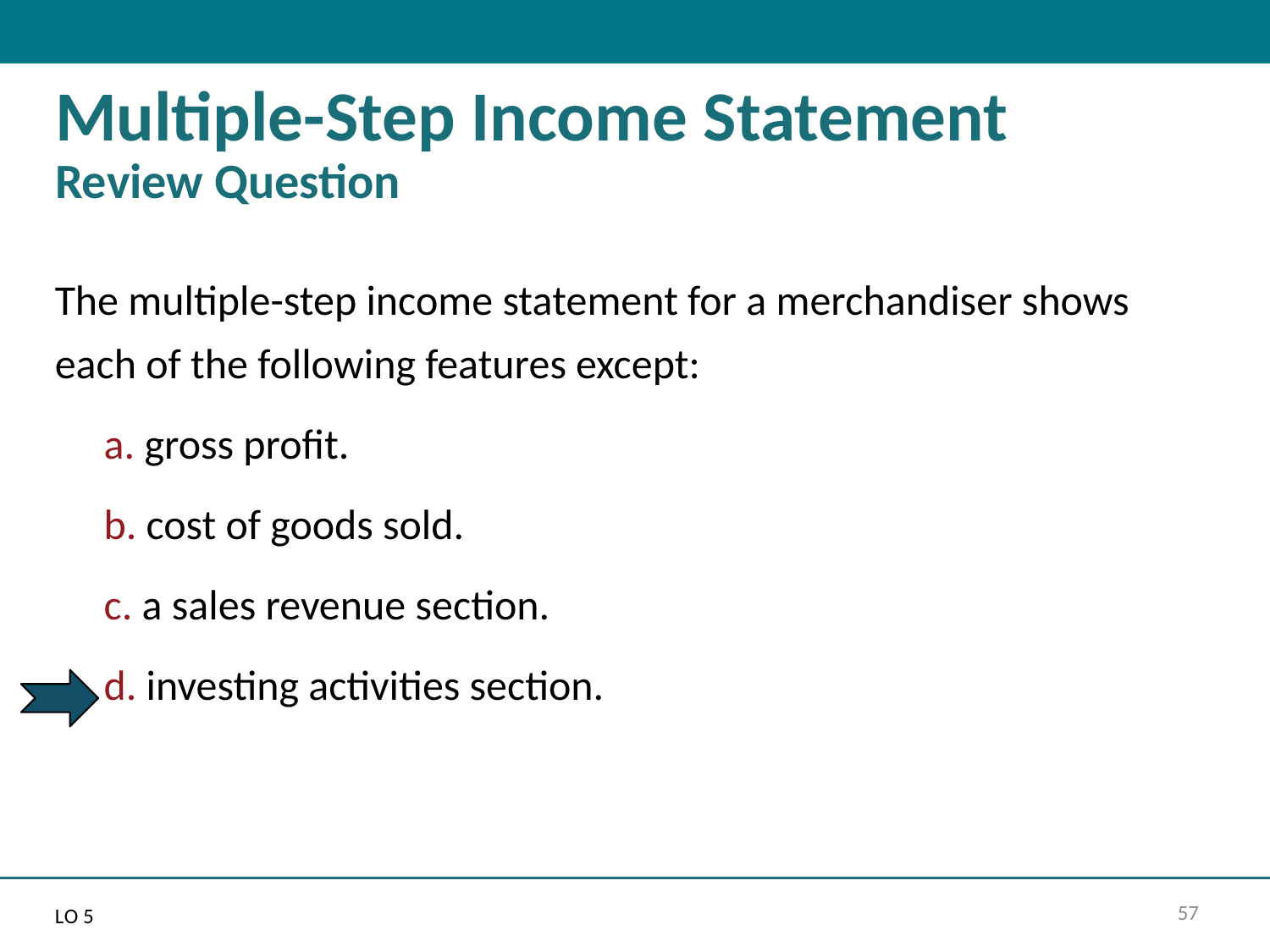

# Multiple-Step Income Statement Review Question
The multiple-step income statement for a merchandiser shows each of the following features except:
a. gross profit.
b. cost of goods sold.
c. a sales revenue section.
d. investing activities section.

L O 5